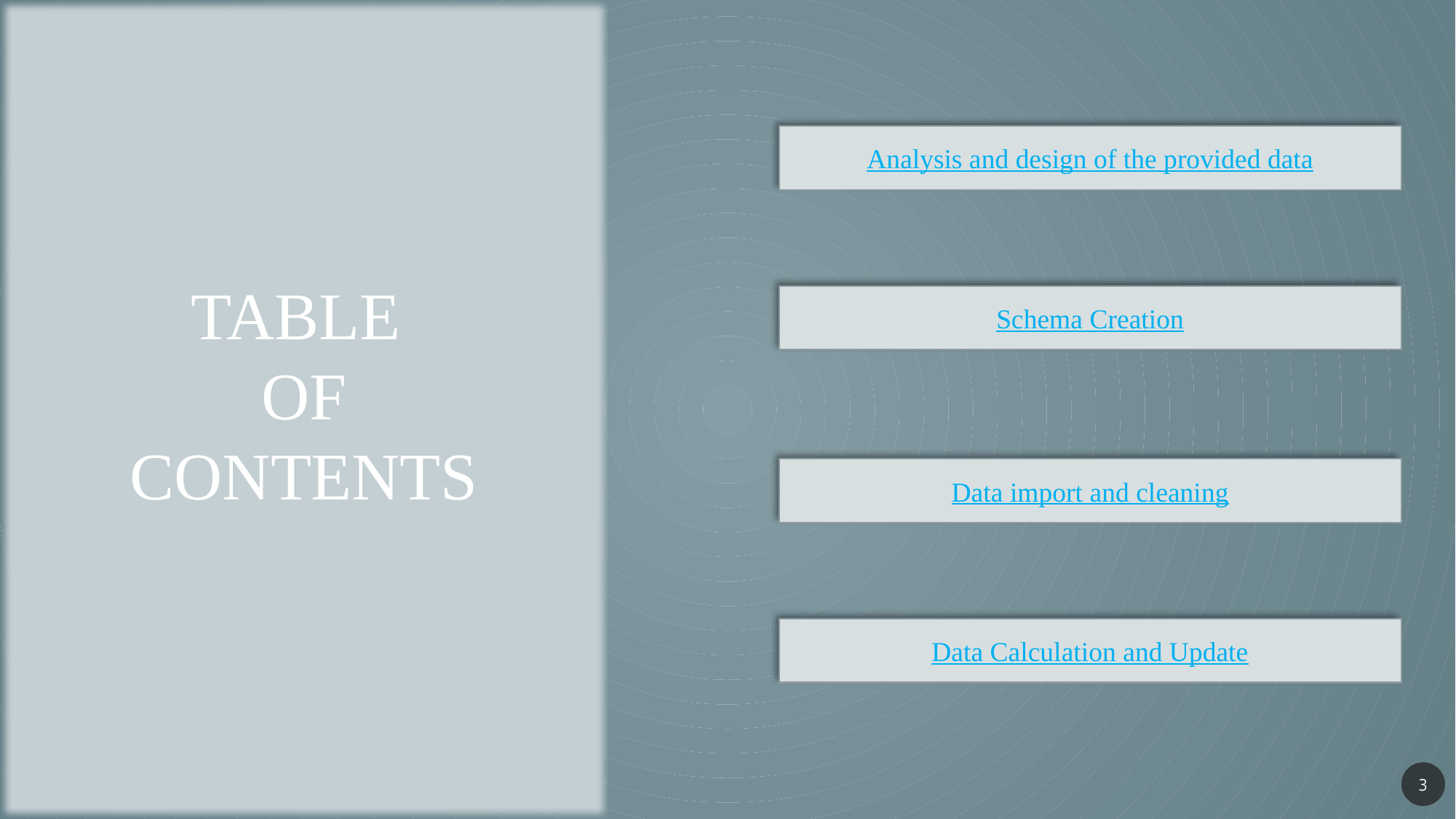

TABLE
OF
CONTENTS

Analysis and design of the provided data
Schema Creation
Data import and cleaning
Data Calculation and Update
3